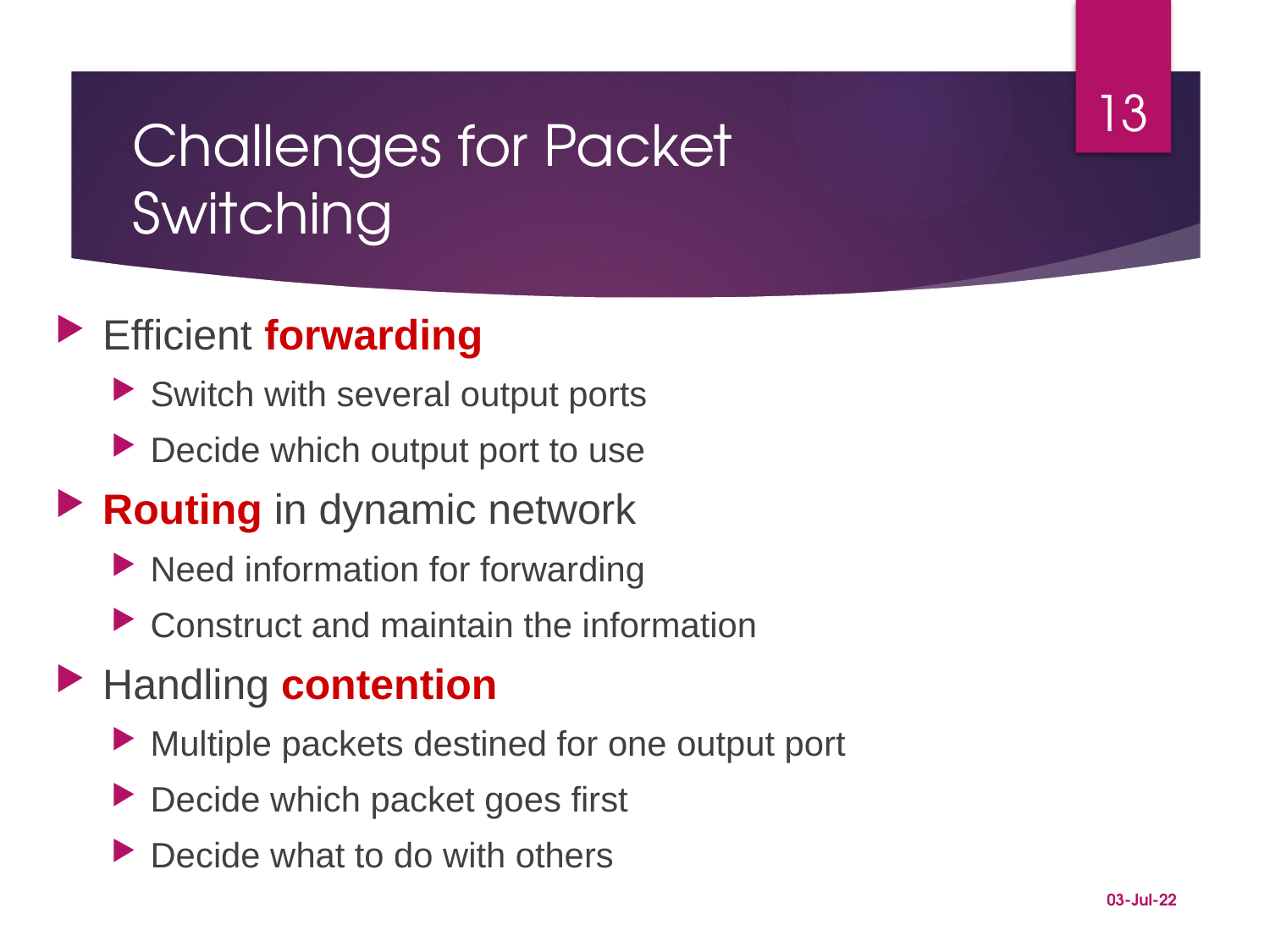

13
# Challenges for Packet Switching
Efficient forwarding
Switch with several output ports
Decide which output port to use
Routing in dynamic network
Need information for forwarding
Construct and maintain the information
Handling contention
Multiple packets destined for one output port
Decide which packet goes first
Decide what to do with others
03-Jul-22